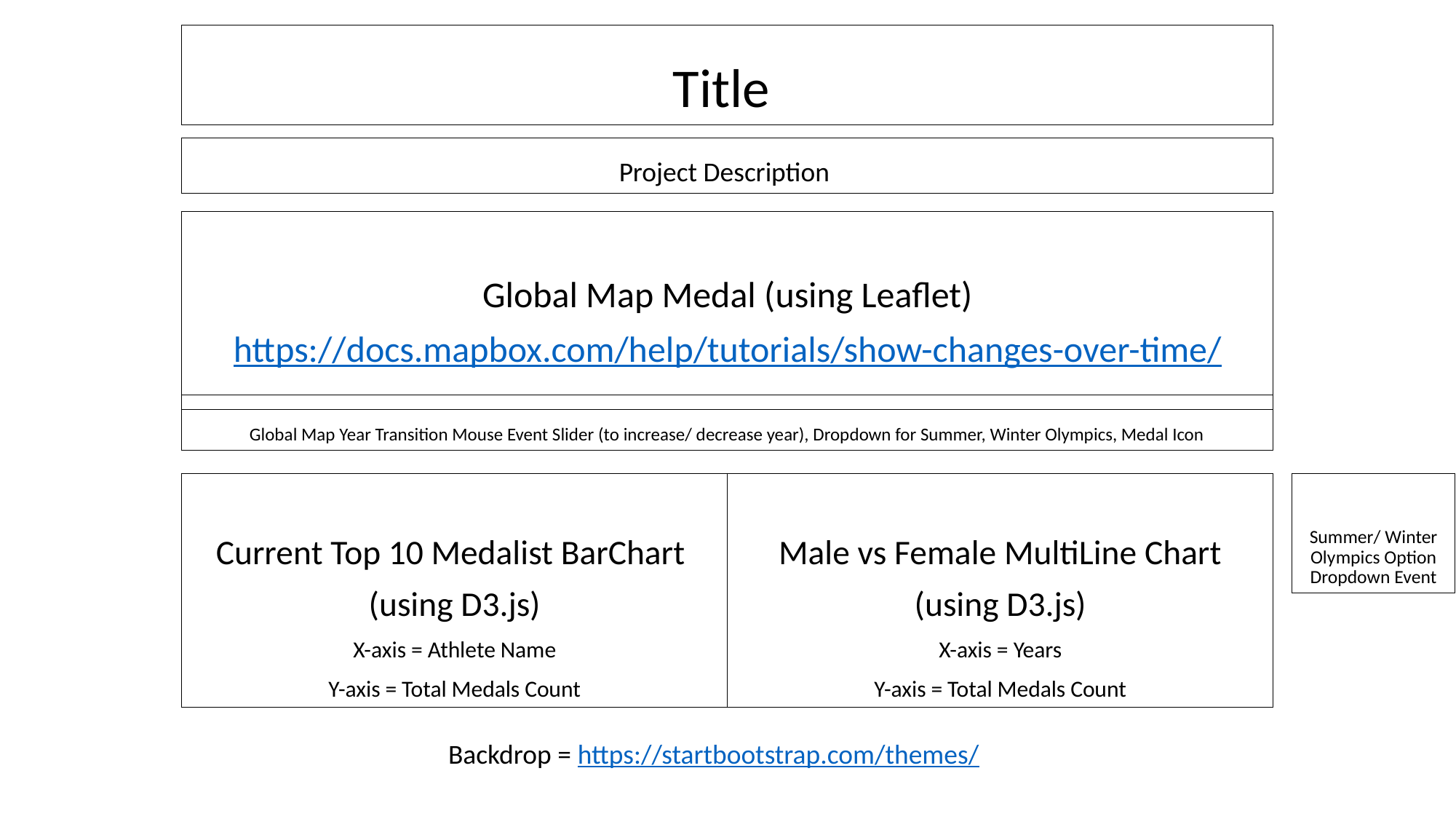

# Title
Project Description

Global Map Medal (using Leaflet)
https://docs.mapbox.com/help/tutorials/show-changes-over-time/

Global Map Year Transition Mouse Event Slider (to increase/ decrease year), Dropdown for Summer, Winter Olympics, Medal Icon

Male vs Female MultiLine Chart
(using D3.js)
X-axis = Years
Y-axis = Total Medals Count

Summer/ Winter Olympics Option Dropdown Event

Current Top 10 Medalist BarChart
(using D3.js)
X-axis = Athlete Name
Y-axis = Total Medals Count

Backdrop = https://startbootstrap.com/themes/